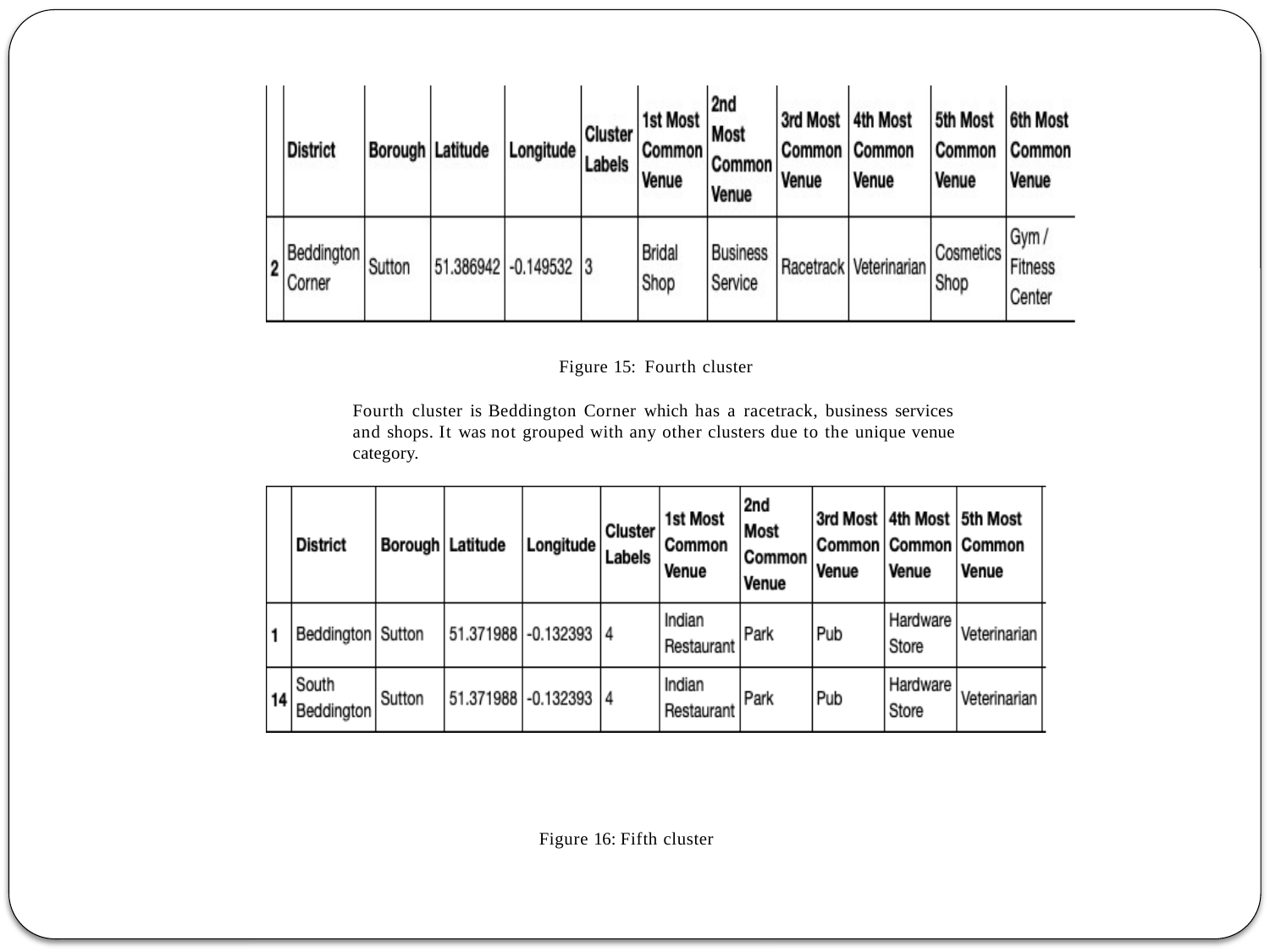

Figure 15:  Fourth cluster

Fourth cluster is Beddington Corner which has a racetrack, business services  and shops. It was not grouped with any other clusters due to the unique venue  category.

Figure 16: Fifth cluster